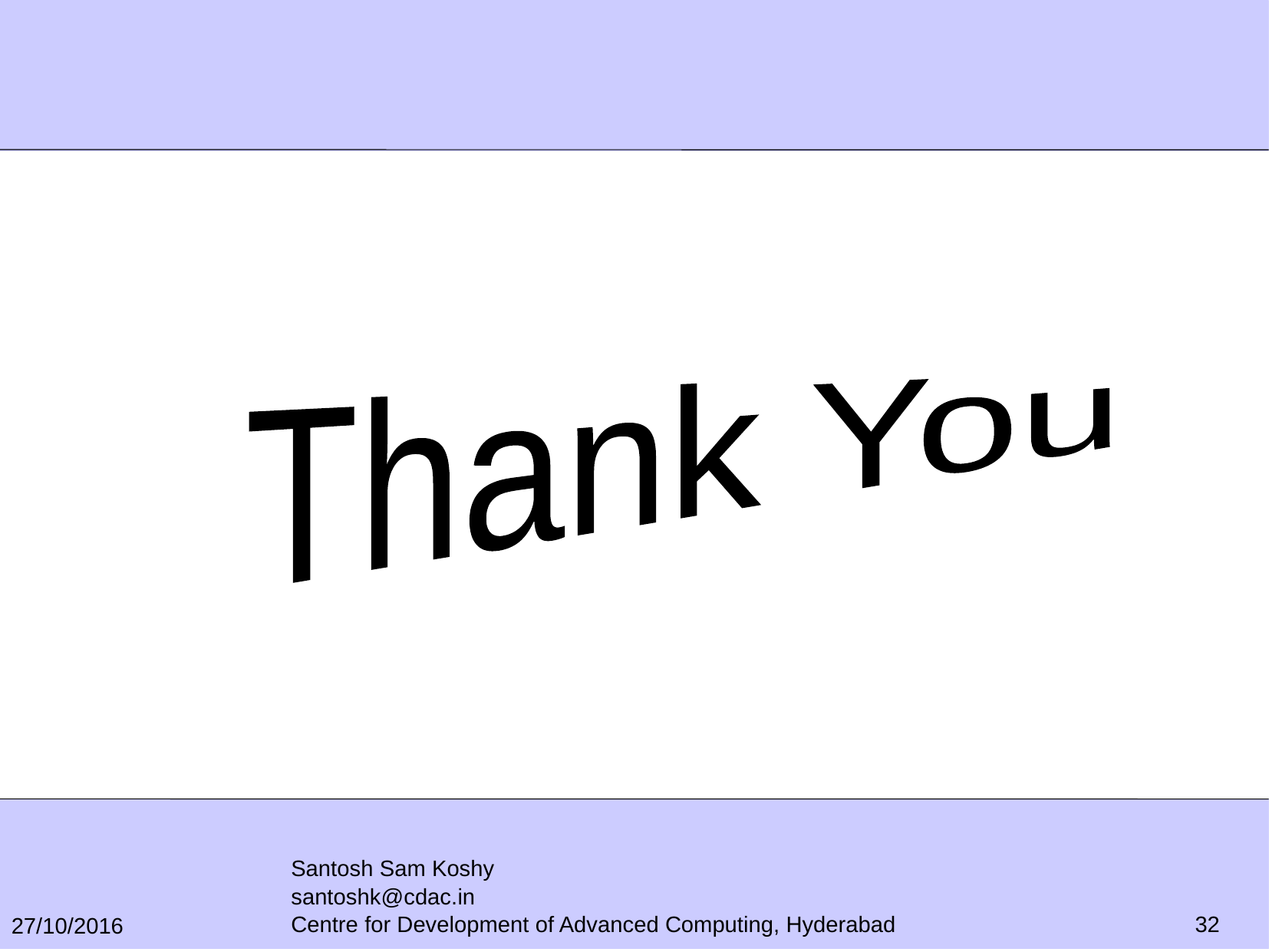

Thank You
Santosh Sam Koshy
santoshk@cdac.in
Centre for Development of Advanced Computing, Hyderabad
27/10/2016
32